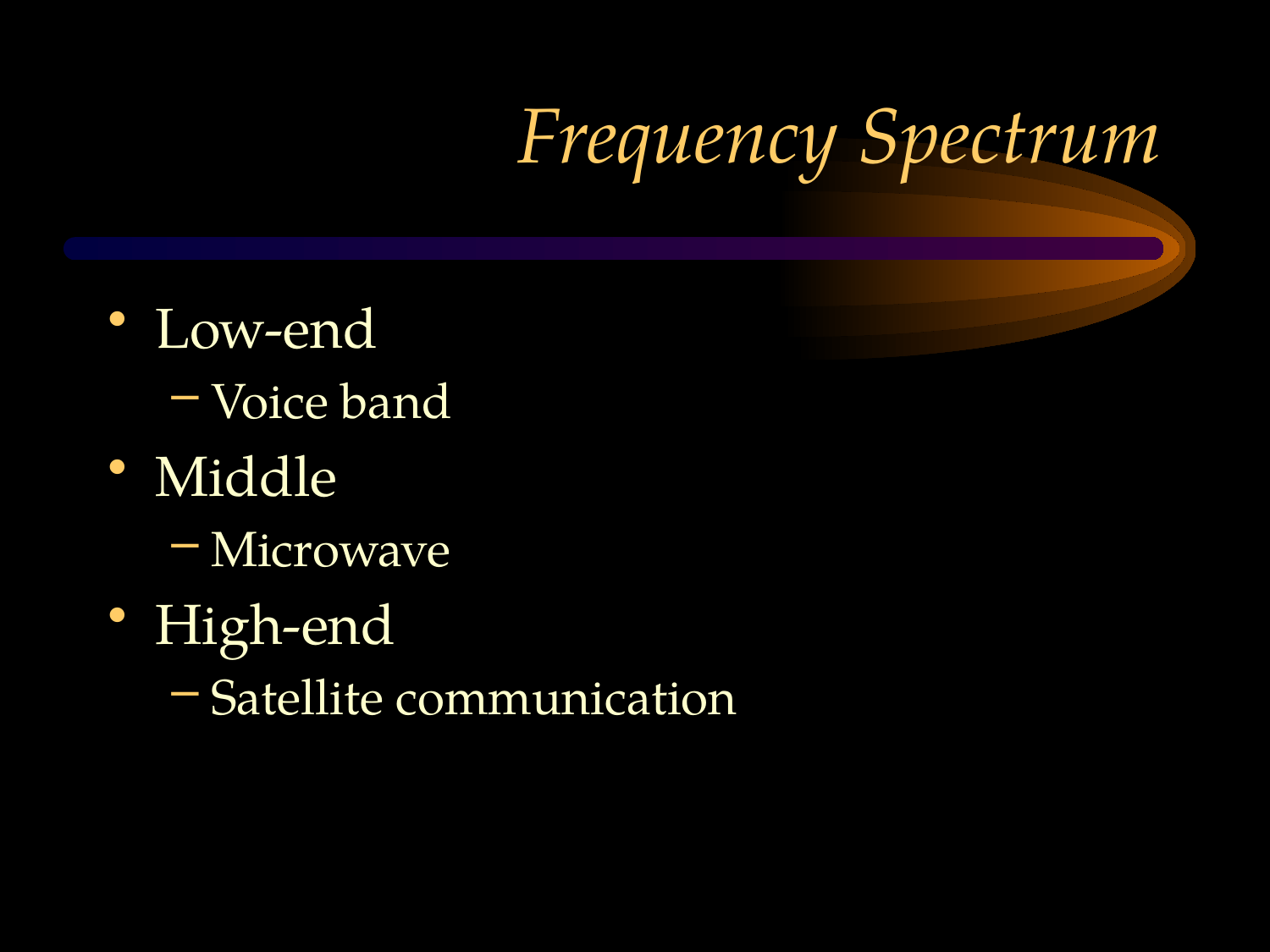

# Frequency Spectrum
Low-end
Voice band
Middle
Microwave
High-end
Satellite communication